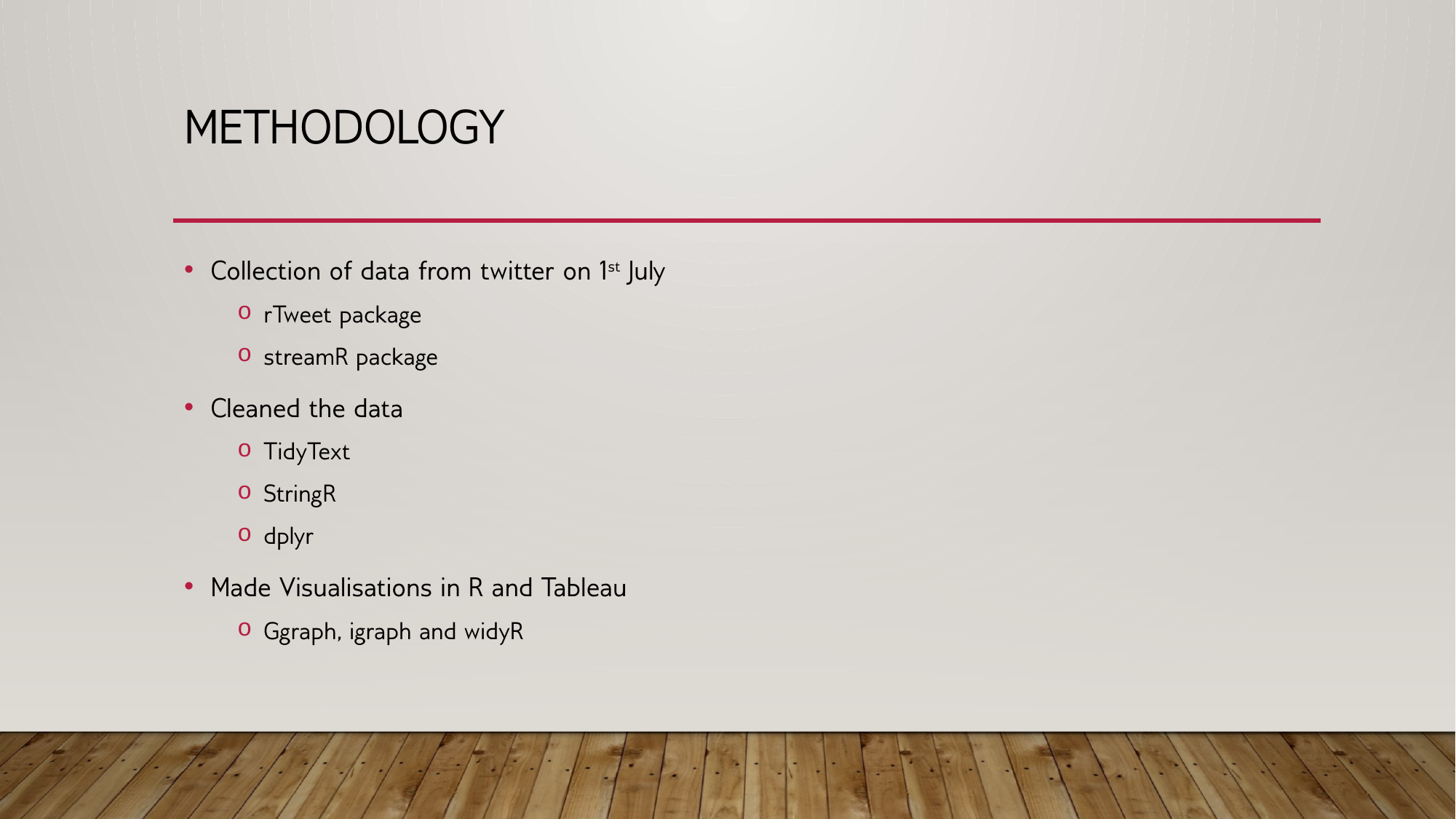

# Methodology
Collection of data from twitter on 1st July
rTweet package
streamR package
Cleaned the data
TidyText
StringR
dplyr
Made Visualisations in R and Tableau
Ggraph, igraph and widyR